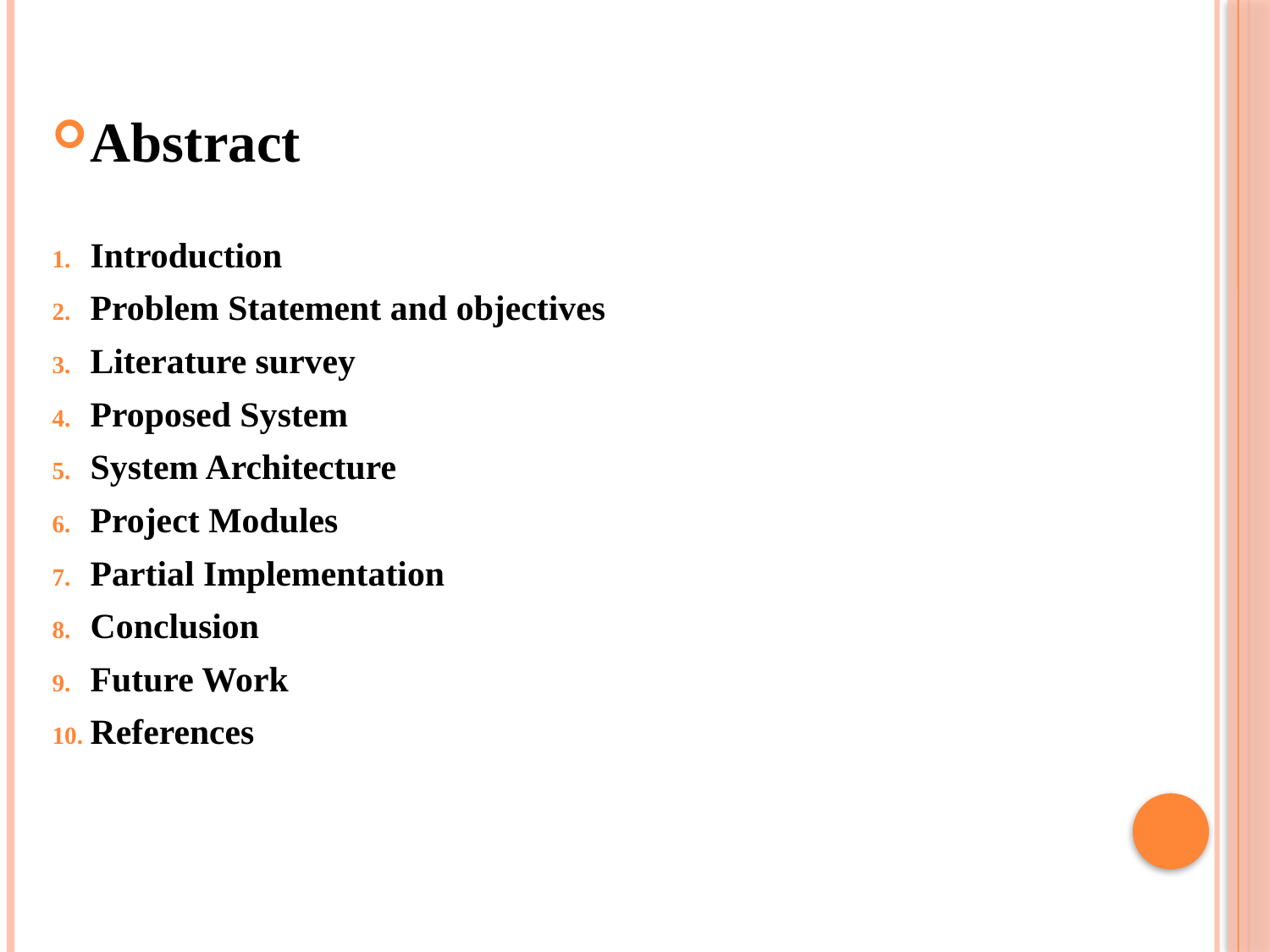

Abstract

Introduction
Problem Statement and objectives
Literature survey
Proposed System
System Architecture
Project Modules
Partial Implementation
Conclusion
Future Work
References